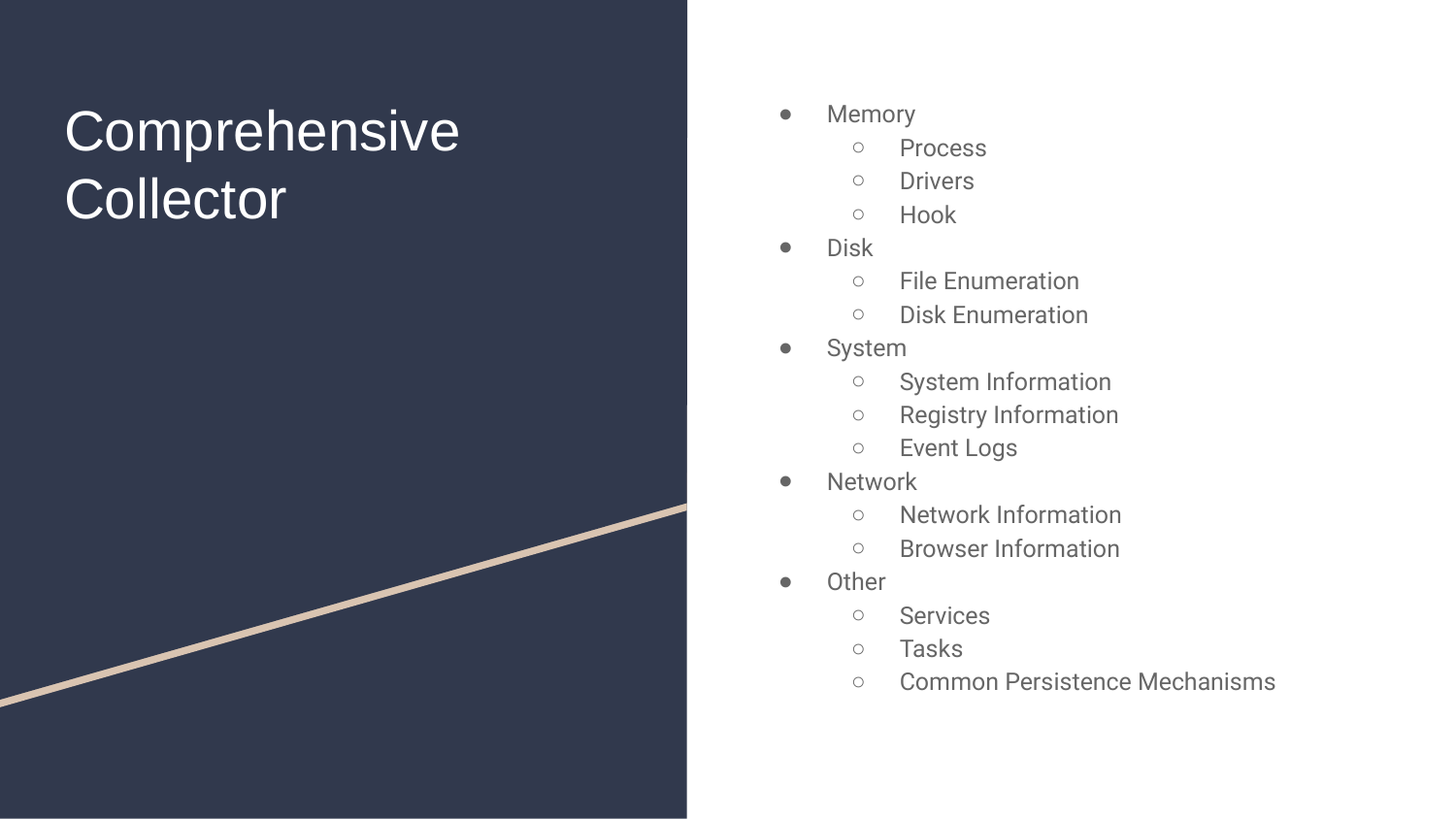

# Comprehensive Collector
Memory
Process
Drivers
Hook
Disk
File Enumeration
Disk Enumeration
System
System Information
Registry Information
Event Logs
Network
Network Information
Browser Information
Other
Services
Tasks
Common Persistence Mechanisms